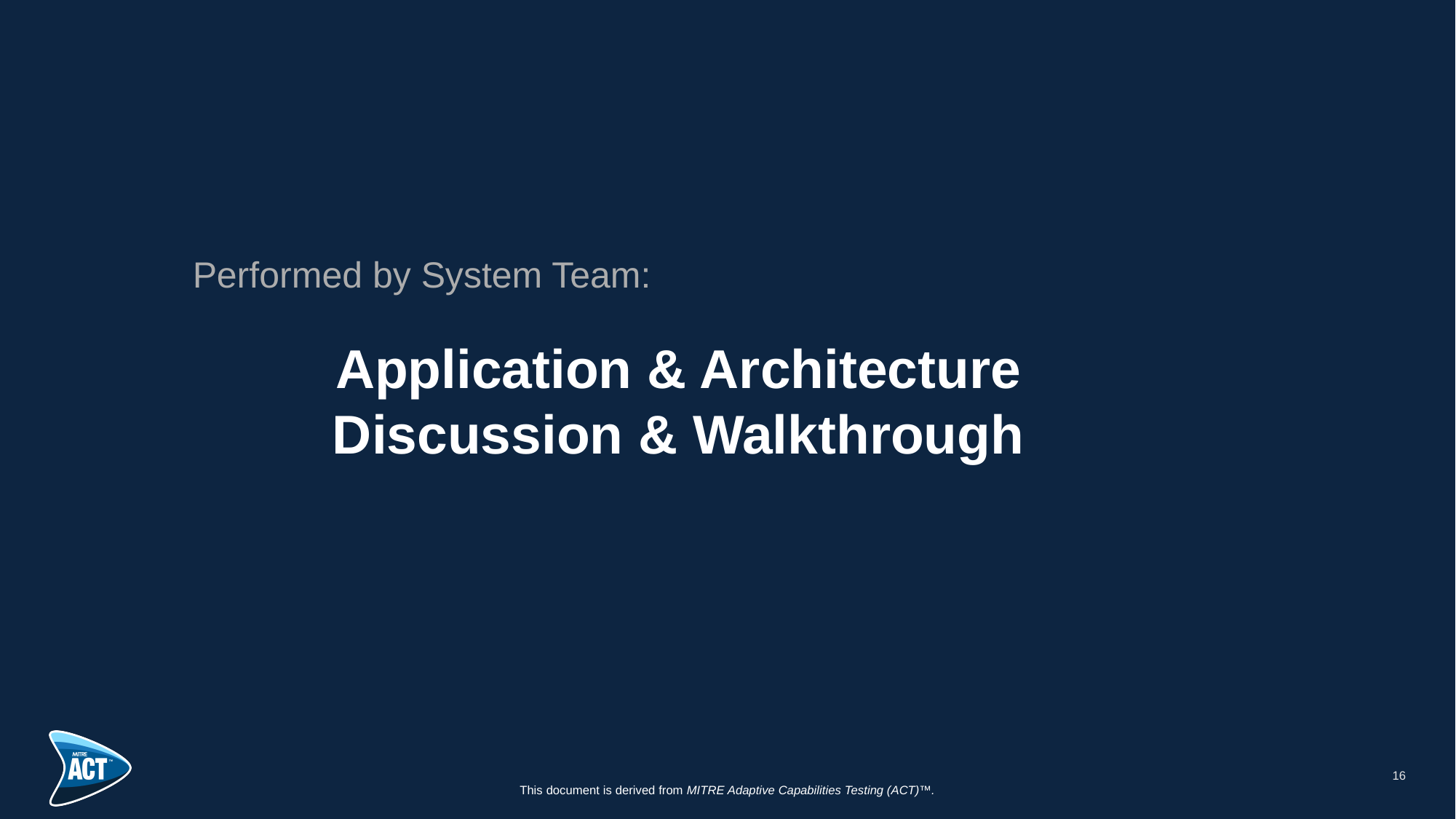

Performed by System Team:
# Application & Architecture Discussion & Walkthrough
16